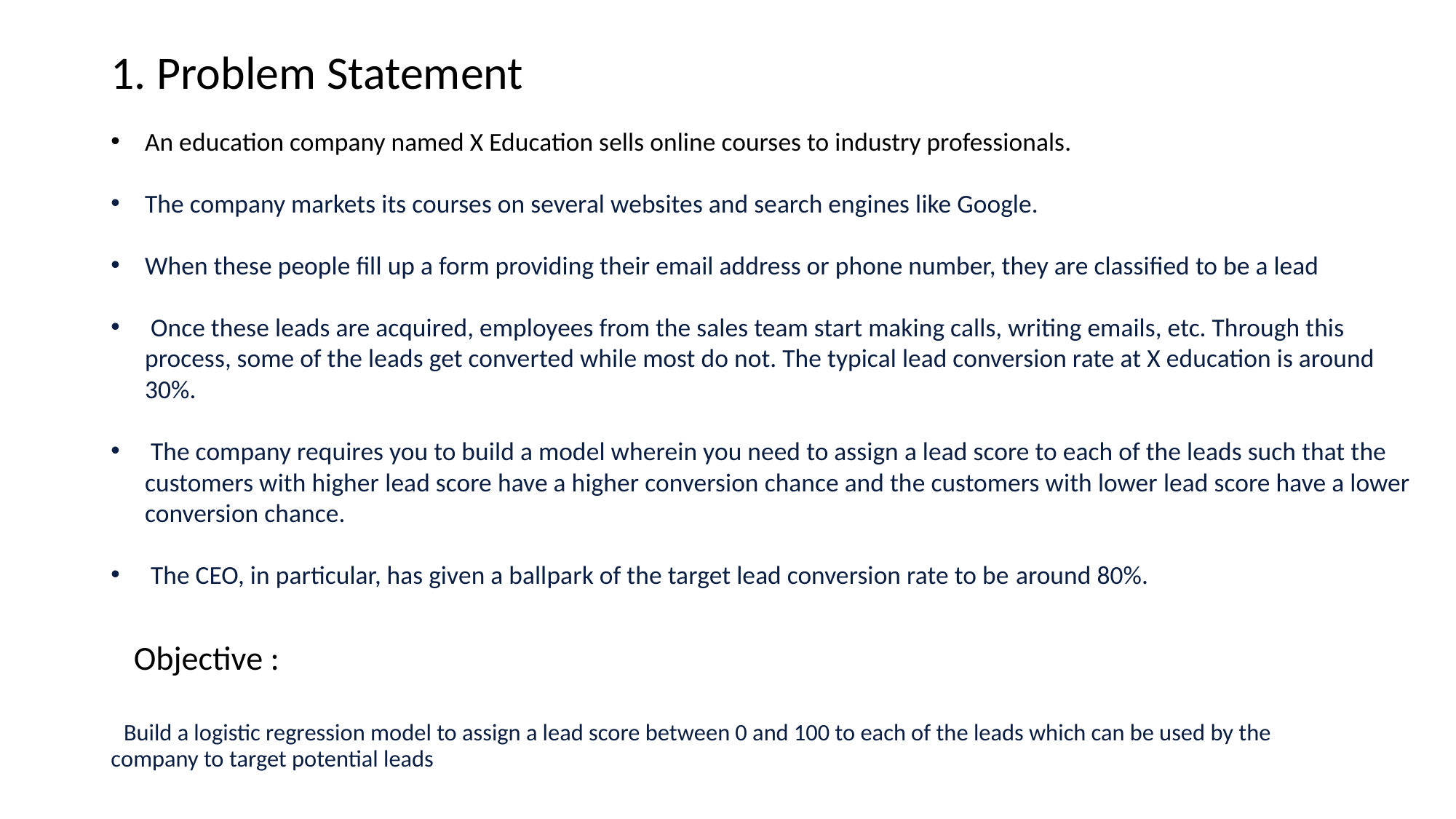

# 1. Problem Statement
An education company named X Education sells online courses to industry professionals.

The company markets its courses on several websites and search engines like Google.

When these people fill up a form providing their email address or phone number, they are classified to be a lead

 Once these leads are acquired, employees from the sales team start making calls, writing emails, etc. Through this process, some of the leads get converted while most do not. The typical lead conversion rate at X education is around 30%.

 The company requires you to build a model wherein you need to assign a lead score to each of the leads such that the customers with higher lead score have a higher conversion chance and the customers with lower lead score have a lower conversion chance.

 The CEO, in particular, has given a ballpark of the target lead conversion rate to be around 80%.
  Objective :

  Build a logistic regression model to assign a lead score between 0 and 100 to each of the leads which can be used by the company to target potential leads